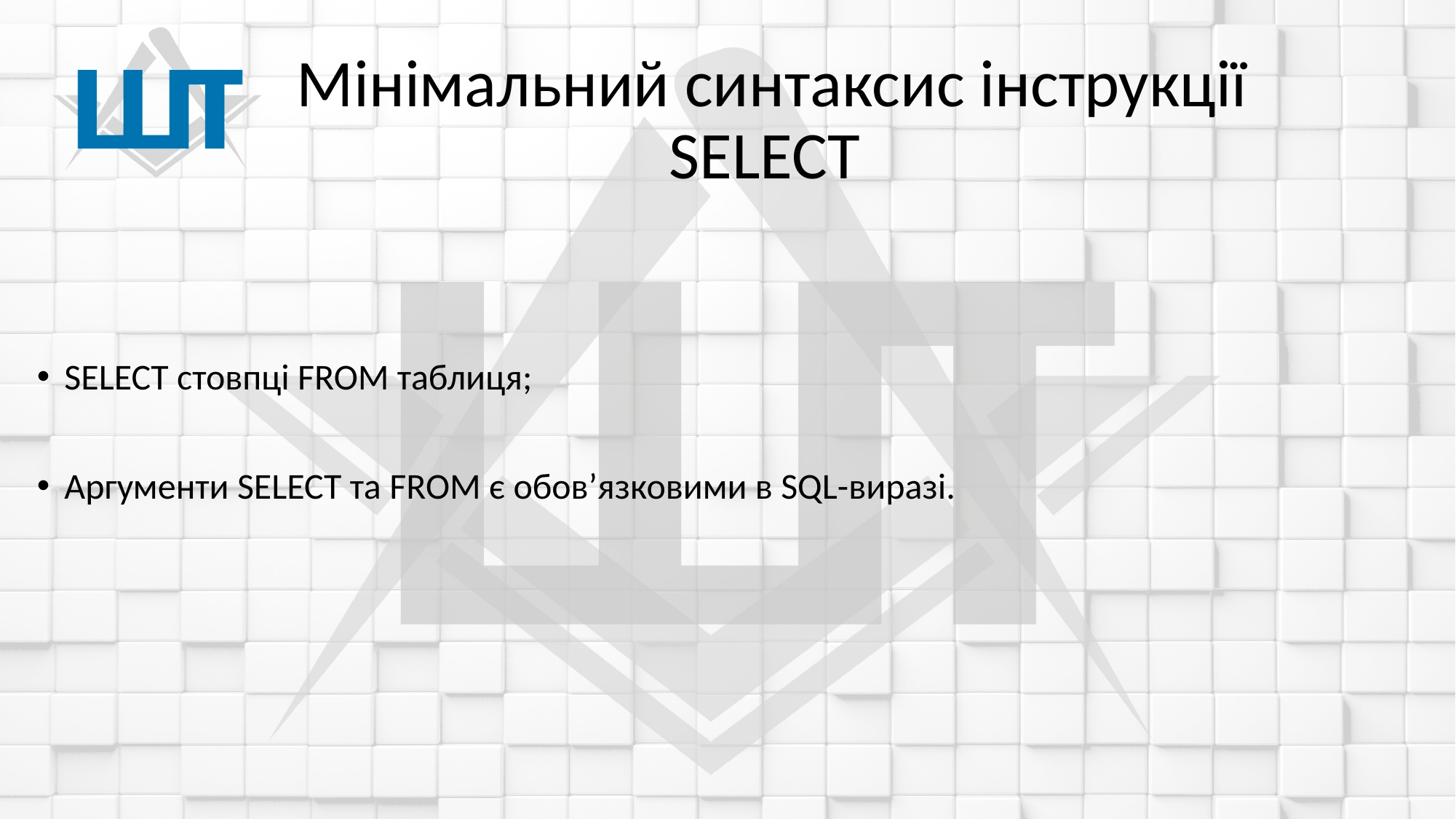

# Мінімальний синтаксис інструкції SELECT
SELECT стовпці FROM таблиця;

Аргументи SELECT та FROM є обов’язковими в SQL-виразі.